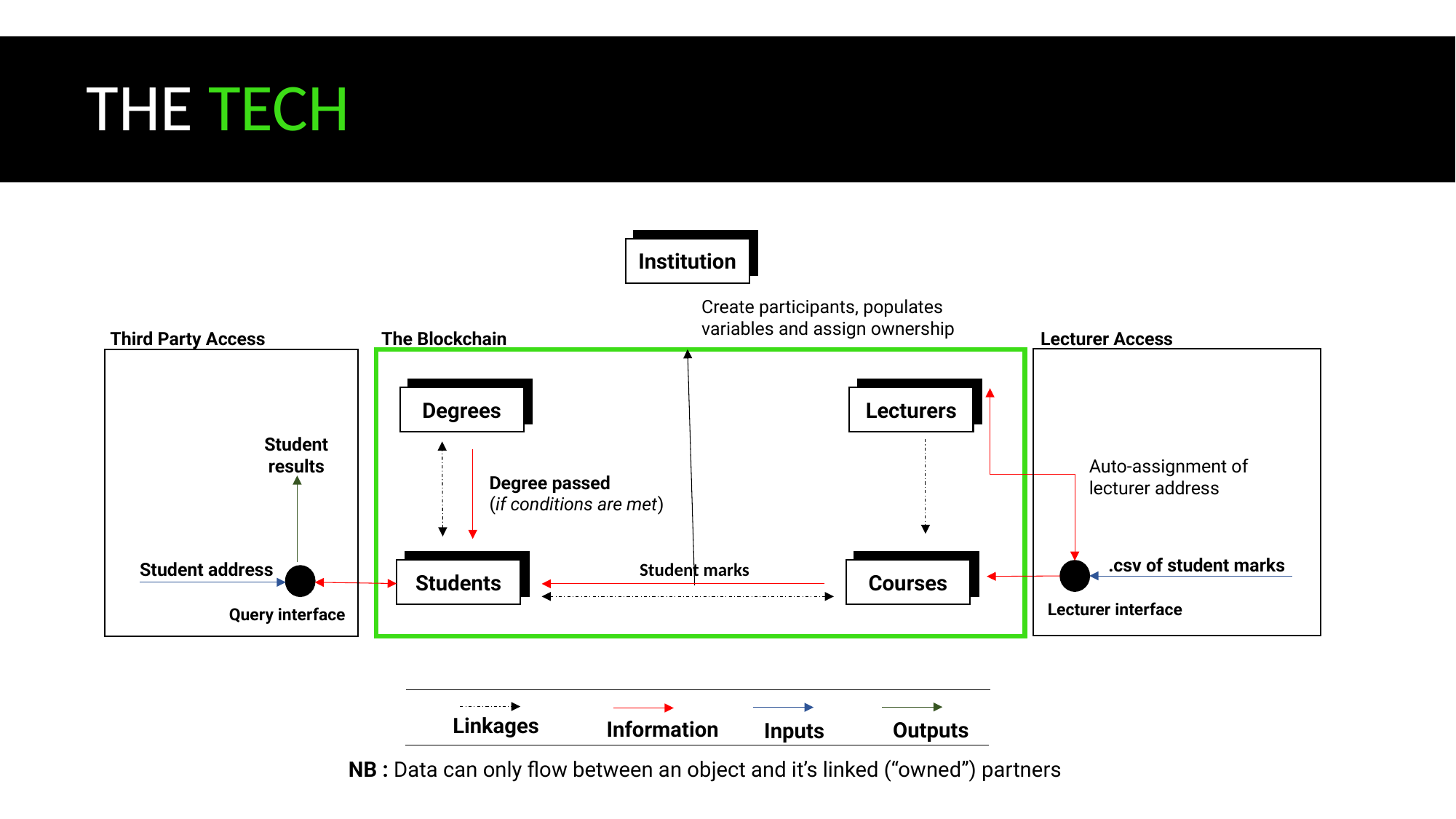

# THE TECH

Institution
Create participants, populates variables and assign ownership
Lecturer Access
Third Party Access
The Blockchain

Degrees
Lecturers
Student
results
Auto-assignment of lecturer address
Degree passed
(if conditions are met)
.csv of student marks

Student address
Student marks
Students
Courses

Lecturer interface
Query interface
Linkages
Information
Outputs
Inputs
NB : Data can only flow between an object and it’s linked (“owned”) partners